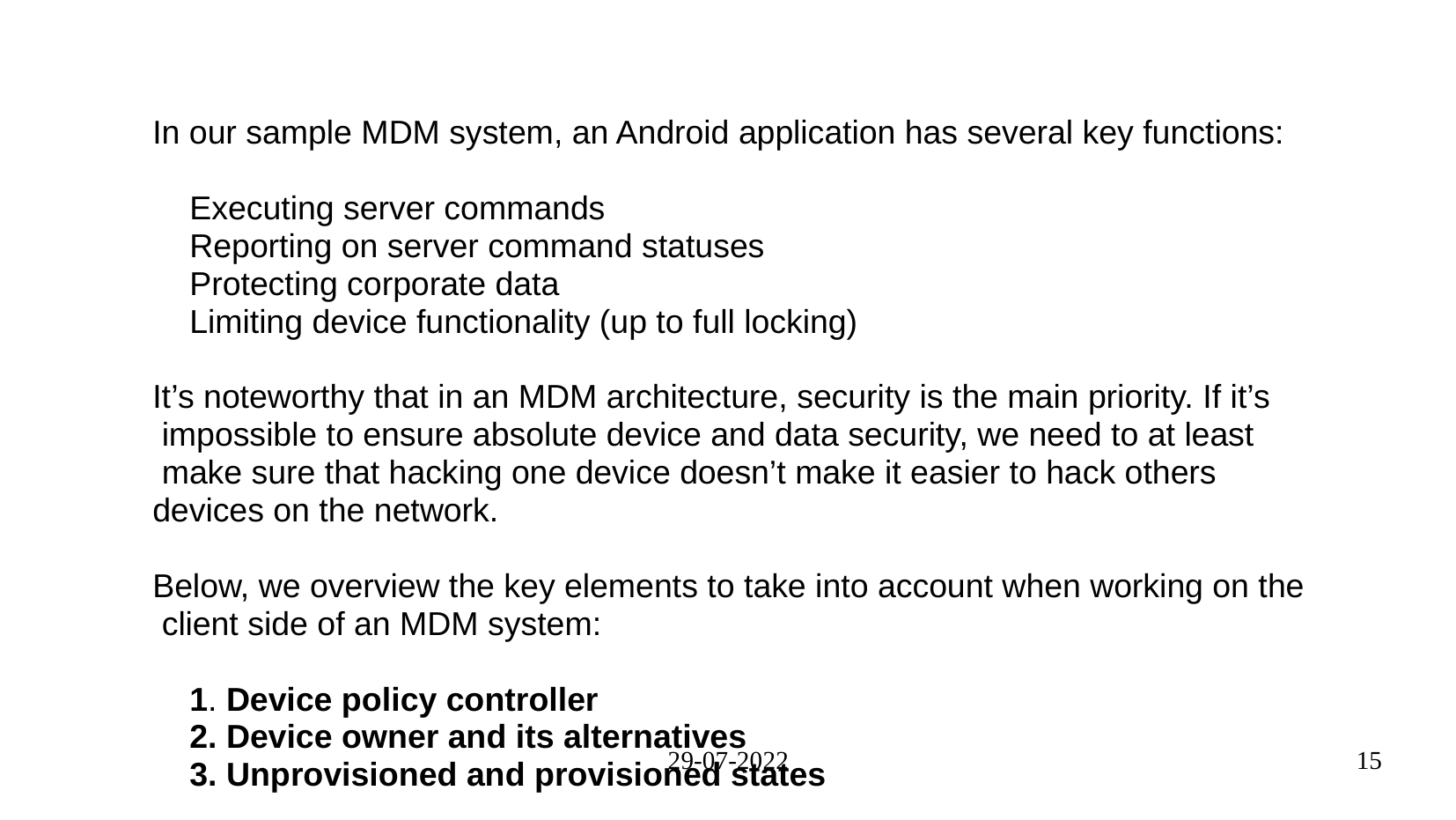

#
In our sample MDM system, an Android application has several key functions:

    Executing server commands
    Reporting on server command statuses
    Protecting corporate data
    Limiting device functionality (up to full locking)

It’s noteworthy that in an MDM architecture, security is the main priority. If it’s
 impossible to ensure absolute device and data security, we need to at least
 make sure that hacking one device doesn’t make it easier to hack others
devices on the network.

Below, we overview the key elements to take into account when working on the
 client side of an MDM system:

    1. Device policy controller
    2. Device owner and its alternatives
    3. Unprovisioned and provisioned states

29-07-2022
15